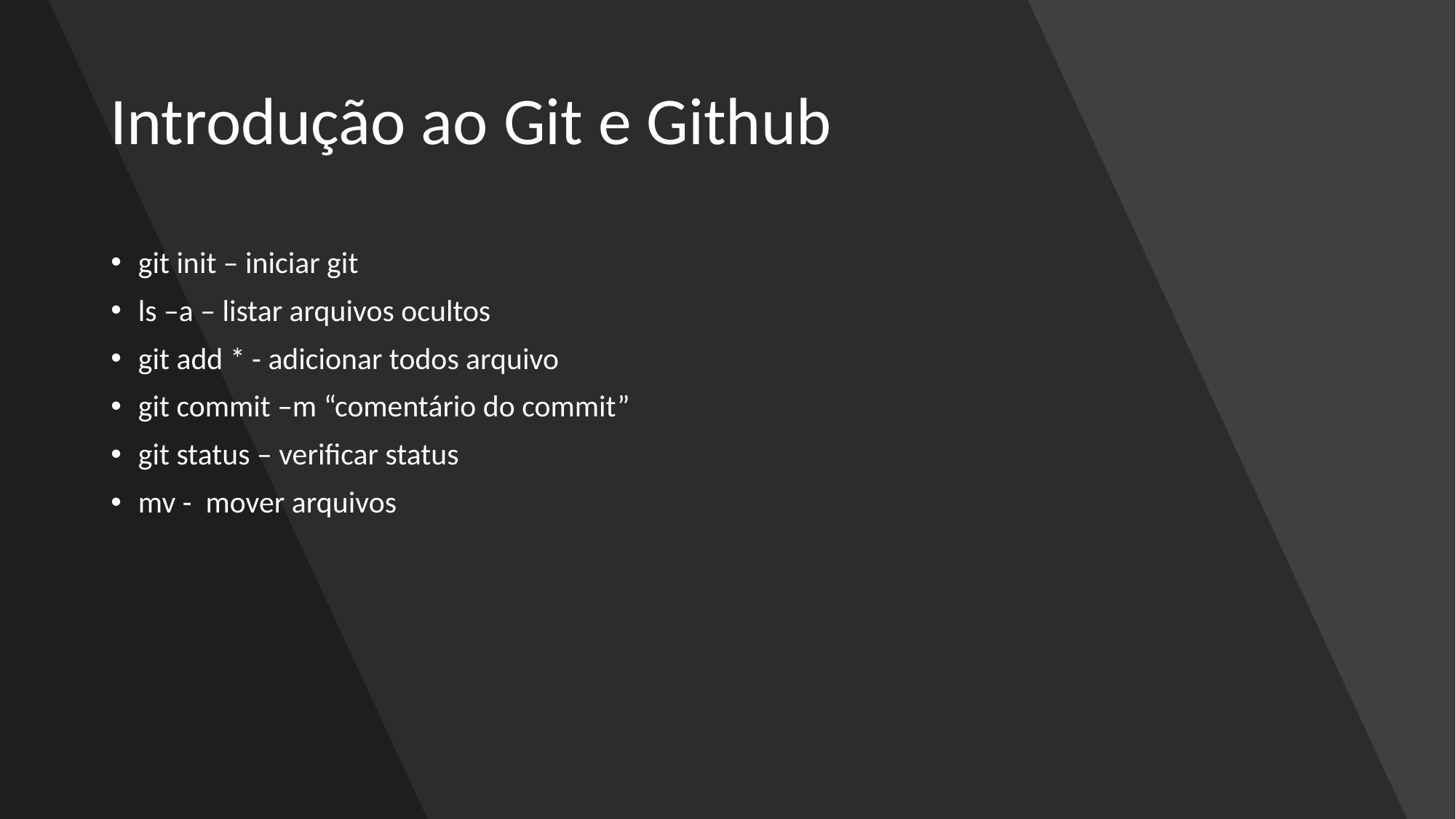

# Introdução ao Git e Github
git init – iniciar git
ls –a – listar arquivos ocultos
git add * - adicionar todos arquivo
git commit –m “comentário do commit”
git status – verificar status
mv -  mover arquivos